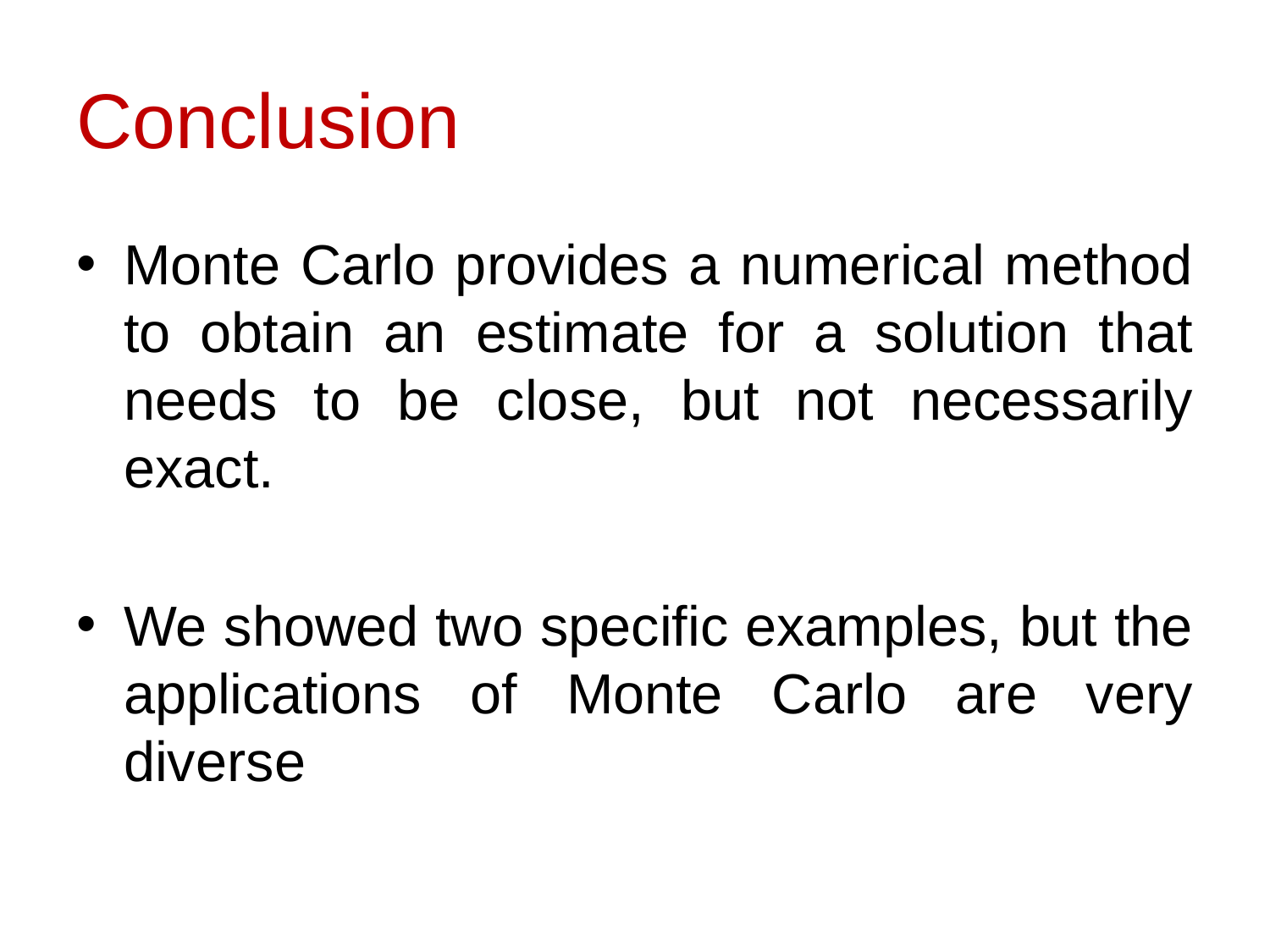

# Conclusion
Monte Carlo provides a numerical method to obtain an estimate for a solution that needs to be close, but not necessarily exact.

We showed two specific examples, but the applications of Monte Carlo are very diverse